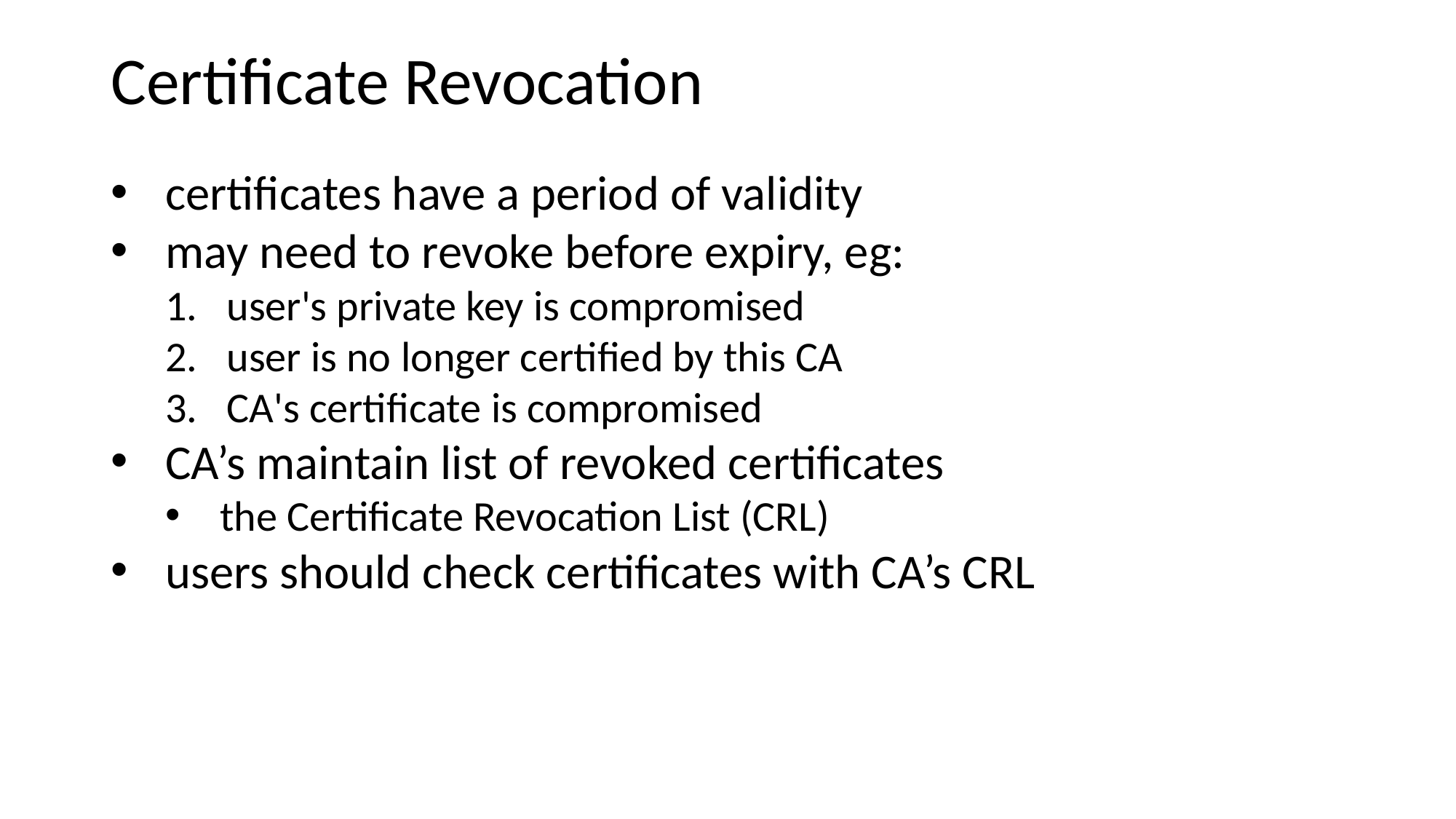

# Certificate Revocation

certificates have a period of validity
may need to revoke before expiry, eg:
user's private key is compromised
user is no longer certified by this CA
CA's certificate is compromised
CA’s maintain list of revoked certificates
the Certificate Revocation List (CRL)
users should check certificates with CA’s CRL